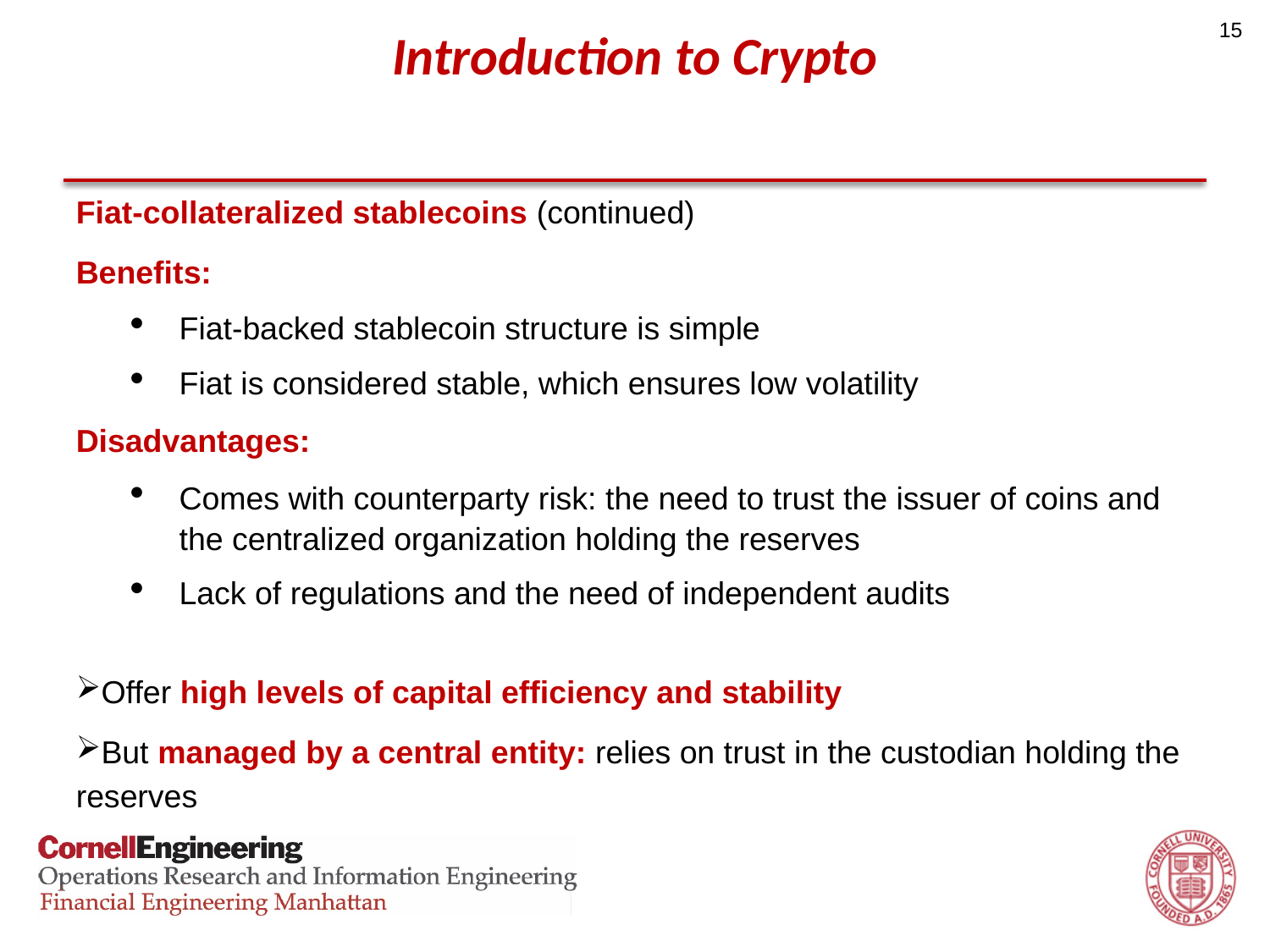

15
# Introduction to Crypto
Fiat-collateralized stablecoins (continued)
Benefits:
Fiat-backed stablecoin structure is simple
Fiat is considered stable, which ensures low volatility
Disadvantages:
Comes with counterparty risk: the need to trust the issuer of coins and the centralized organization holding the reserves
Lack of regulations and the need of independent audits

Offer high levels of capital efficiency and stability
But managed by a central entity: relies on trust in the custodian holding the reserves